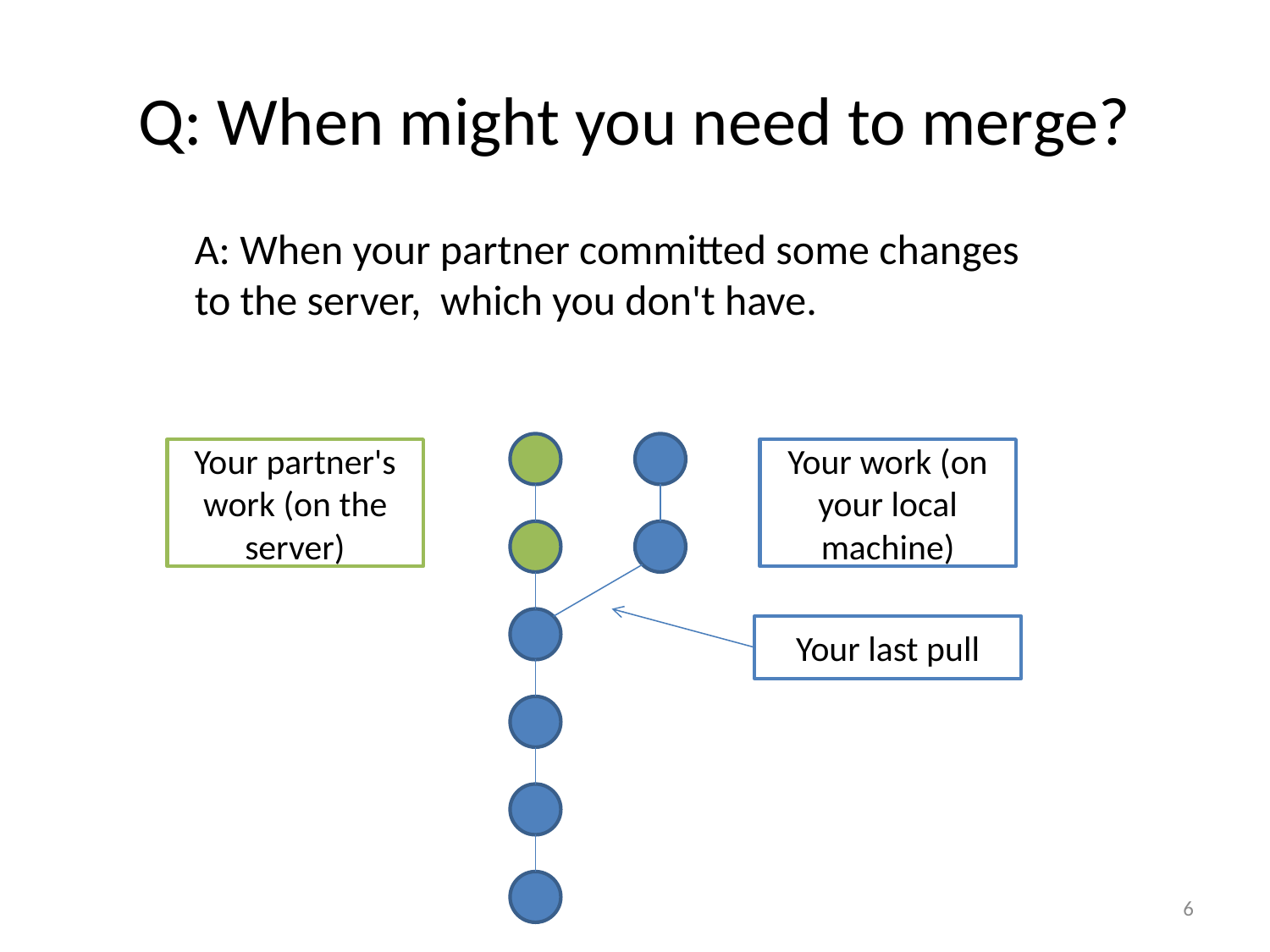

# Q: When might you need to merge?
A: When your partner committed some changes to the server,  which you don't have.

Your partner's work (on the server)
Your work (on your local machine)

Your last pull

6